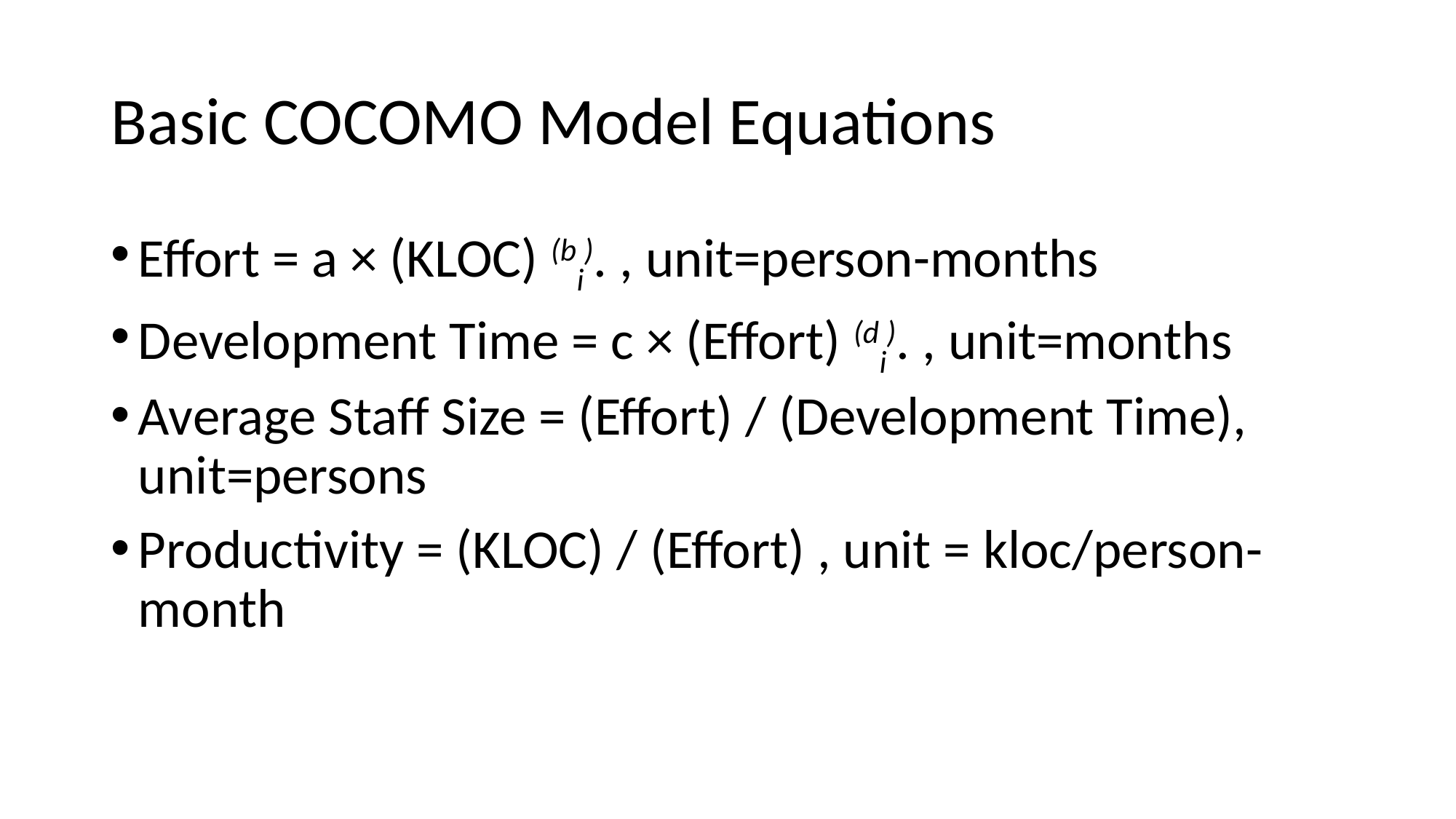

# Basic COCOMO Model Equations
Effort = a × (KLOC) (bi). , unit=person-months
Development Time = c × (Effort) (di). , unit=months
Average Staff Size = (Effort) / (Development Time), unit=persons
Productivity = (KLOC) / (Effort) , unit = kloc/person-month